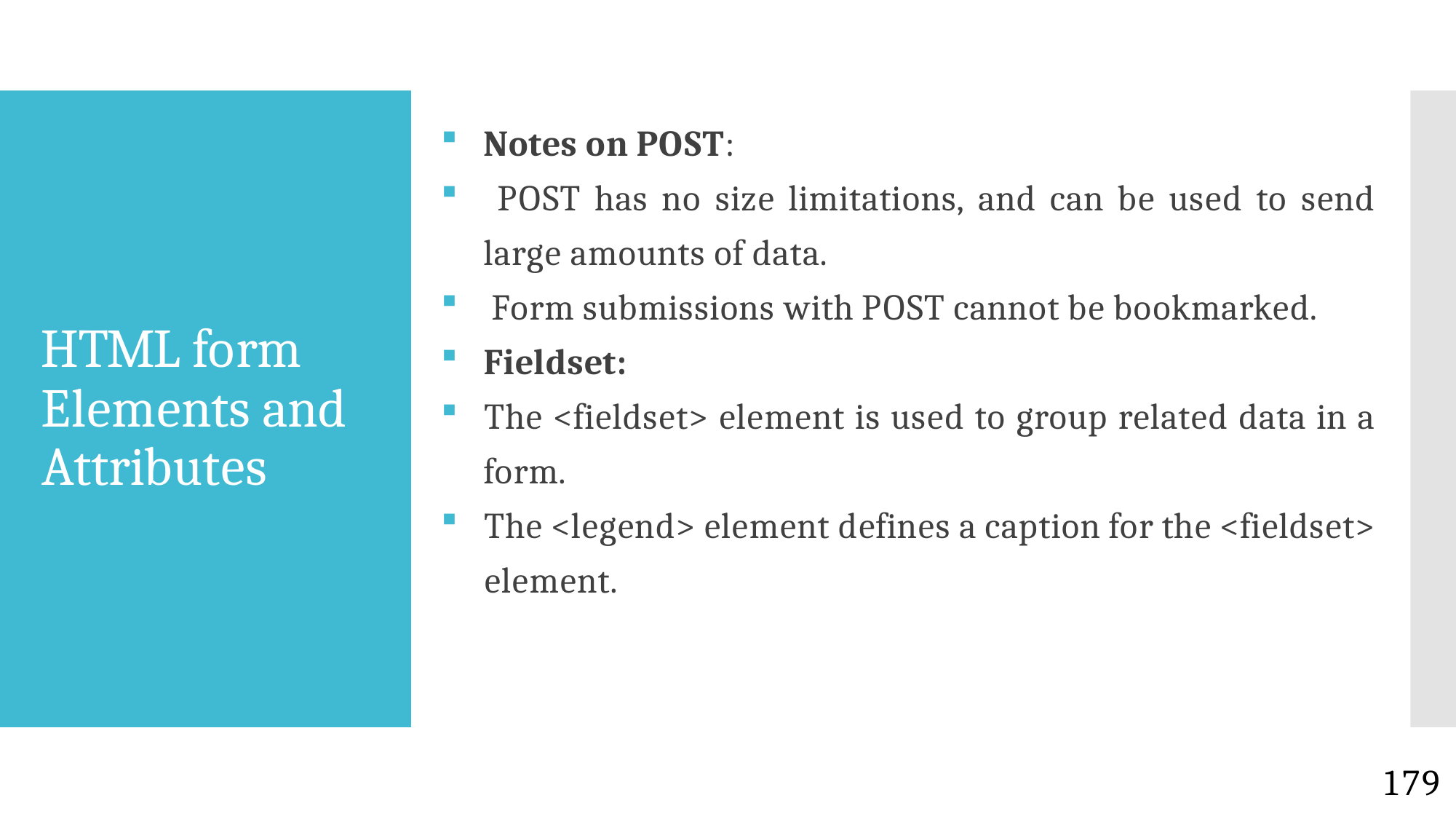

Notes on POST:
 POST has no size limitations, and can be used to send large amounts of data.
 Form submissions with POST cannot be bookmarked.
Fieldset:
The <fieldset> element is used to group related data in a form.
The <legend> element defines a caption for the <fieldset> element.

# HTML form Elements and Attributes
179